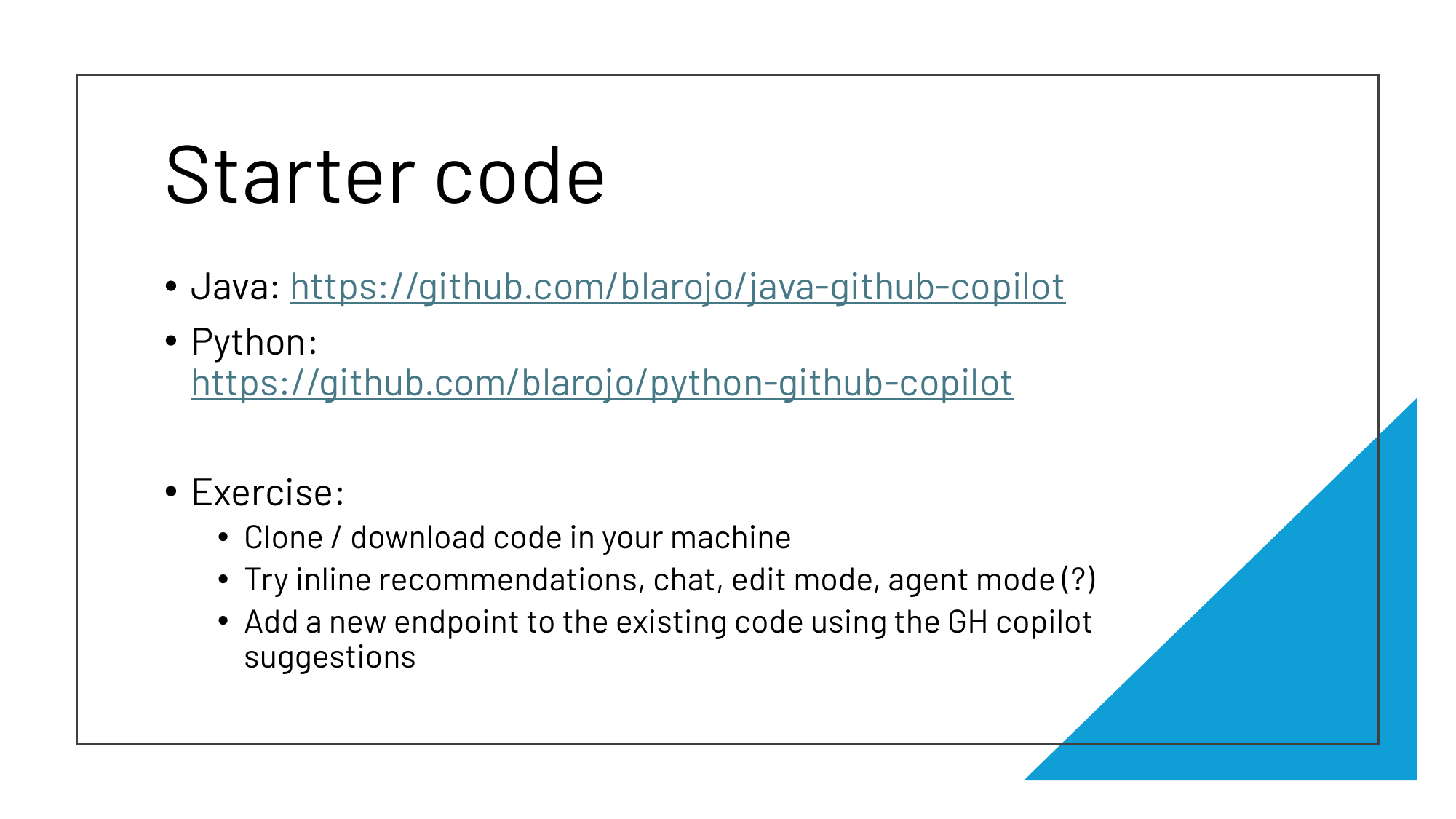

# Starter code
Java: https://github.com/blarojo/java-github-copilot
Python: https://github.com/blarojo/python-github-copilot

Exercise:
Clone / download code in your machine
Try inline recommendations, chat, edit mode, agent mode (?)
Add a new endpoint to the existing code using the GH copilot suggestions